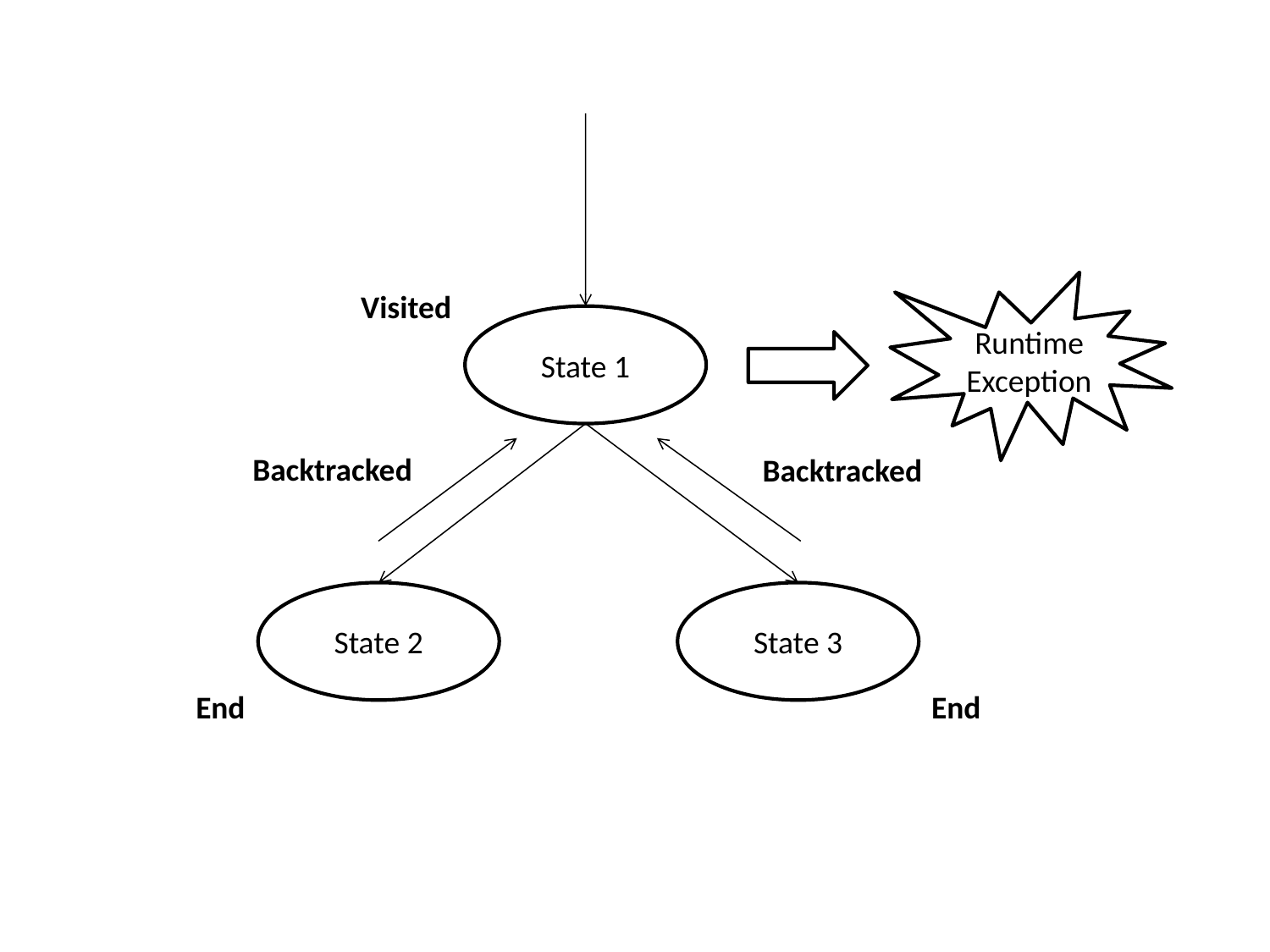

Runtime
Exception
Visited
State 1

Backtracked
Backtracked
State 2
State 3
End
End